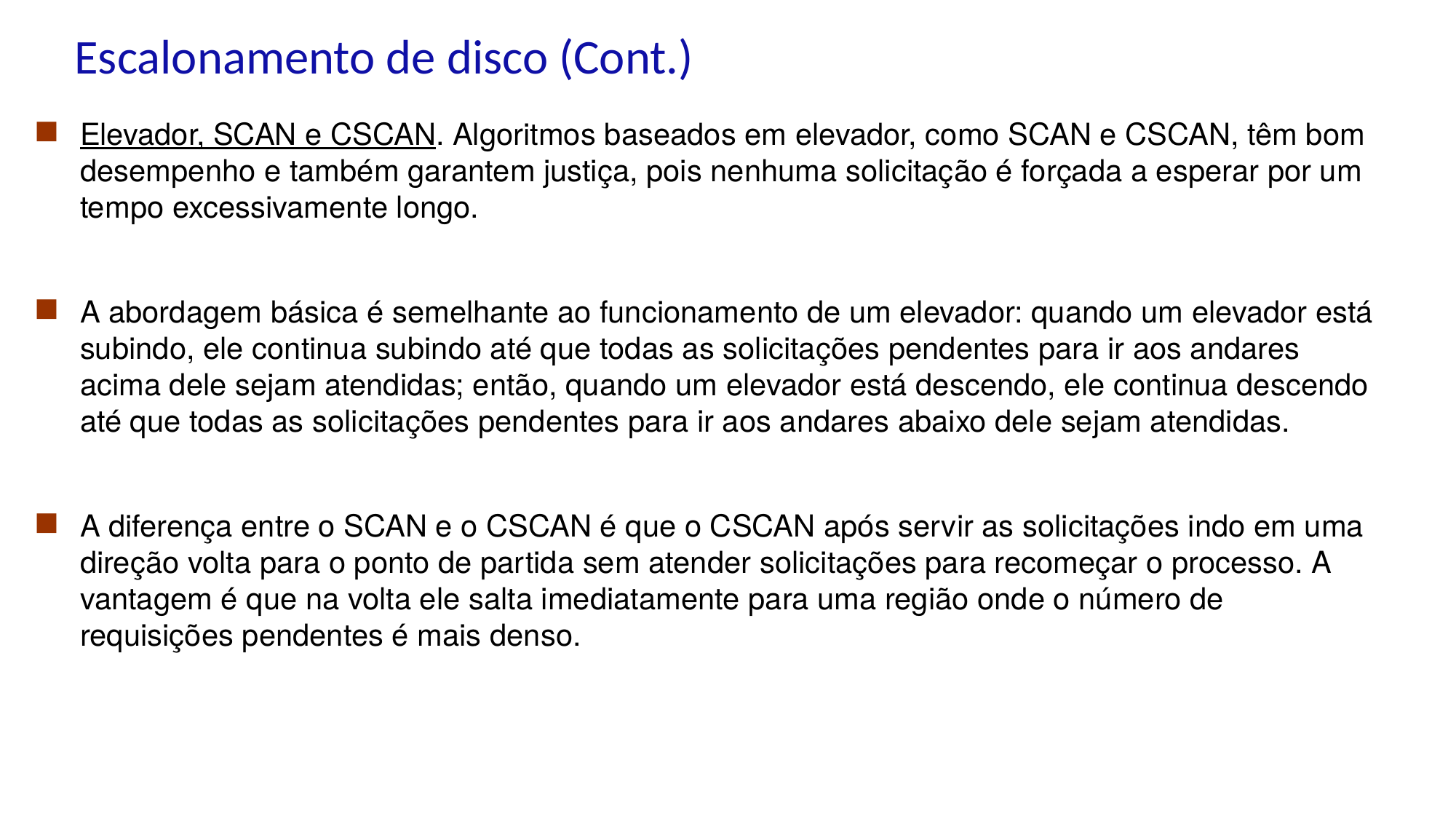

# Escalonamento de disco (Cont.)
Elevador, SCAN e CSCAN. Algoritmos baseados em elevador, como SCAN e CSCAN, têm bom desempenho e também garantem justiça, pois nenhuma solicitação é forçada a esperar por um tempo excessivamente longo.

A abordagem básica é semelhante ao funcionamento de um elevador: quando um elevador está subindo, ele continua subindo até que todas as solicitações pendentes para ir aos andares acima dele sejam atendidas; então, quando um elevador está descendo, ele continua descendo até que todas as solicitações pendentes para ir aos andares abaixo dele sejam atendidas.

A diferença entre o SCAN e o CSCAN é que o CSCAN após servir as solicitações indo em uma direção volta para o ponto de partida sem atender solicitações para recomeçar o processo. A vantagem é que na volta ele salta imediatamente para uma região onde o número de requisições pendentes é mais denso.